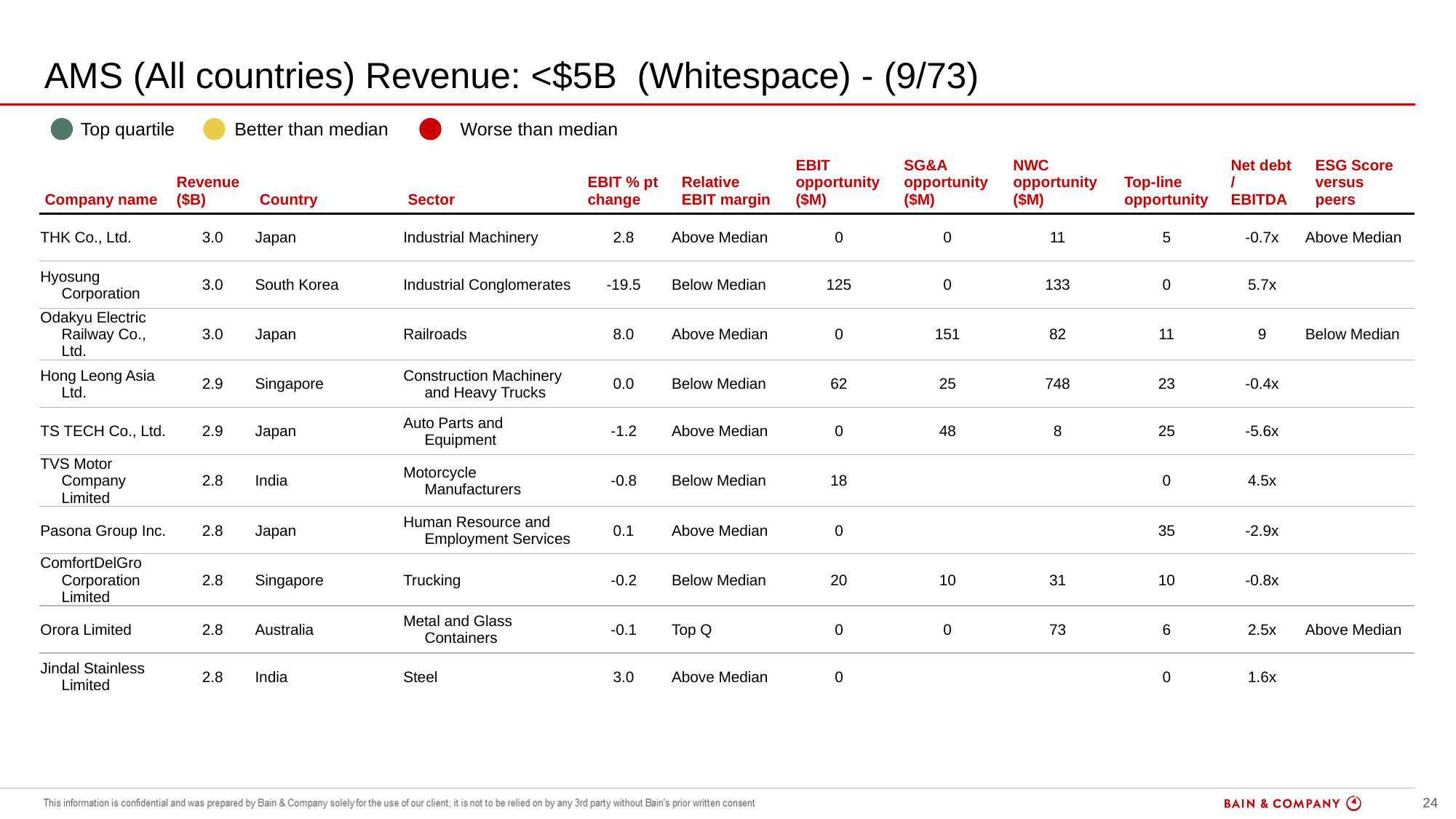

# AMS (All countries) Revenue: <$5B  (Whitespace) - (9/73)
|  | Top quartile |  | Better than median |  | Worse than median |
| --- | --- | --- | --- | --- | --- |
| Company name | Revenue ($B) | Country | Sector | EBIT % pt change | Relative EBIT margin | EBIT opportunity ($M) | SG&A opportunity ($M) | NWC opportunity ($M) | Top-line opportunity | Net debt / EBITDA | ESG Score versus peers |
| --- | --- | --- | --- | --- | --- | --- | --- | --- | --- | --- | --- |
| THK Co., Ltd. | 3.0 | Japan | Industrial Machinery | 2.8 | Above Median | 0 | 0 | 11 | 5 | -0.7x | Above Median |
| Hyosung Corporation | 3.0 | South Korea | Industrial Conglomerates | -19.5 | Below Median | 125 | 0 | 133 | 0 | 5.7x |  |
| Odakyu Electric Railway Co., Ltd. | 3.0 | Japan | Railroads | 8.0 | Above Median | 0 | 151 | 82 | 11 | 9 | Below Median |
| Hong Leong Asia Ltd. | 2.9 | Singapore | Construction Machinery and Heavy Trucks | 0.0 | Below Median | 62 | 25 | 748 | 23 | -0.4x |  |
| TS TECH Co., Ltd. | 2.9 | Japan | Auto Parts and Equipment | -1.2 | Above Median | 0 | 48 | 8 | 25 | -5.6x |  |
| TVS Motor Company Limited | 2.8 | India | Motorcycle Manufacturers | -0.8 | Below Median | 18 |  |  | 0 | 4.5x |  |
| Pasona Group Inc. | 2.8 | Japan | Human Resource and Employment Services | 0.1 | Above Median | 0 |  |  | 35 | -2.9x |  |
| ComfortDelGro Corporation Limited | 2.8 | Singapore | Trucking | -0.2 | Below Median | 20 | 10 | 31 | 10 | -0.8x |  |
| Orora Limited | 2.8 | Australia | Metal and Glass Containers | -0.1 | Top Q | 0 | 0 | 73 | 6 | 2.5x | Above Median |
| Jindal Stainless Limited | 2.8 | India | Steel | 3.0 | Above Median | 0 |  |  | 0 | 1.6x |  |